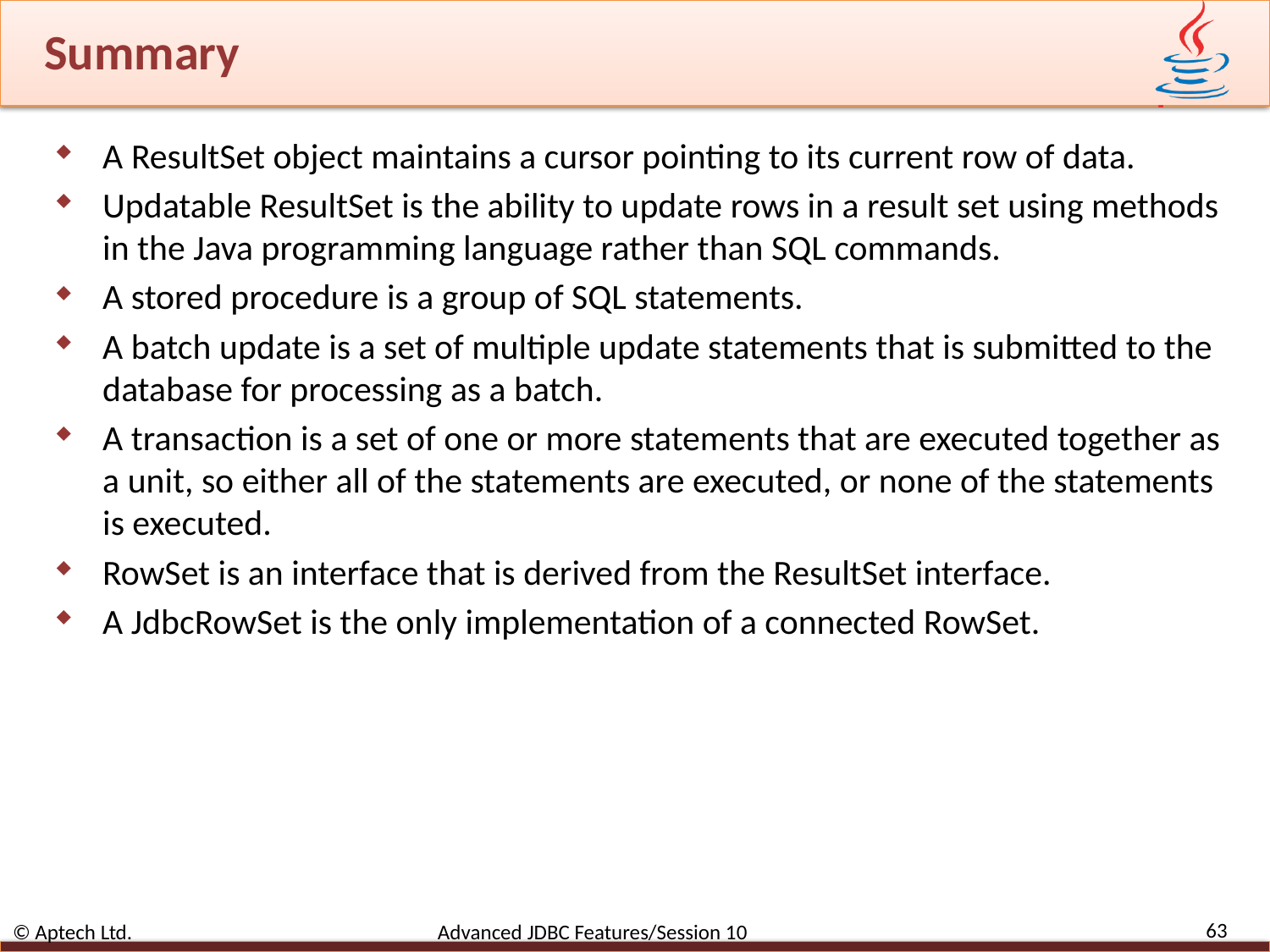

# Summary
A ResultSet object maintains a cursor pointing to its current row of data.
Updatable ResultSet is the ability to update rows in a result set using methods in the Java programming language rather than SQL commands.
A stored procedure is a group of SQL statements.
A batch update is a set of multiple update statements that is submitted to the database for processing as a batch.
A transaction is a set of one or more statements that are executed together as a unit, so either all of the statements are executed, or none of the statements is executed.
RowSet is an interface that is derived from the ResultSet interface.
A JdbcRowSet is the only implementation of a connected RowSet.
63
© Aptech Ltd.                                                               Advanced JDBC Features/Session 10